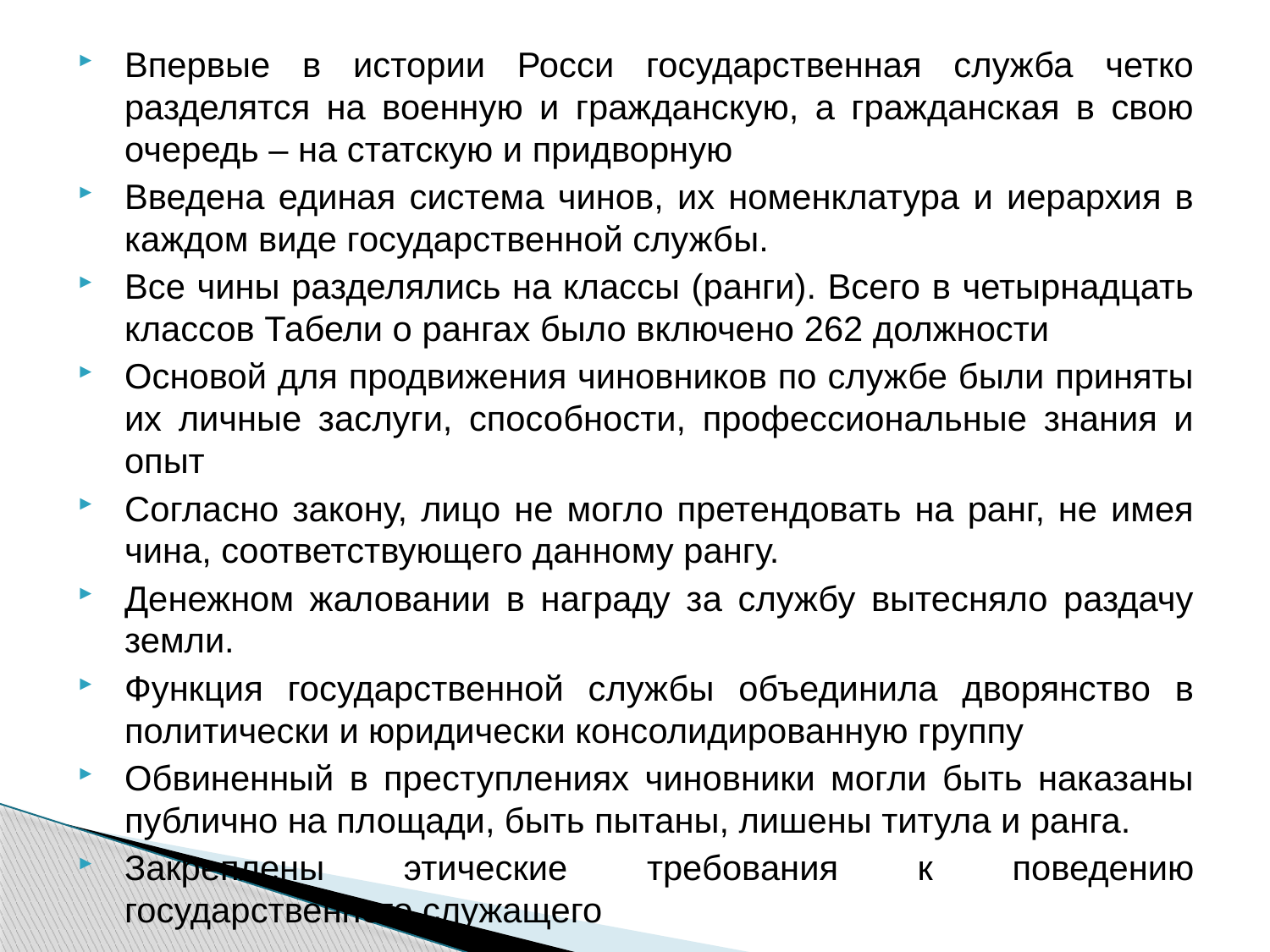

Впервые в истории Росси государственная служба четко разделятся на военную и гражданскую, а гражданская в свою очередь – на статскую и придворную
Введена единая система чинов, их номенклатура и иерархия в каждом виде государственной службы.
Все чины разделялись на классы (ранги). Всего в четырнадцать классов Табели о рангах было включено 262 должности
Основой для продвижения чиновников по службе были приняты их личные заслуги, способности, профессиональные знания и опыт
Согласно закону, лицо не могло претендовать на ранг, не имея чина, соответствующего данному рангу.
Денежном жаловании в награду за службу вытесняло раздачу земли.
Функция государственной службы объединила дворянство в политически и юридически консолидированную группу
Обвиненный в преступлениях чиновники могли быть наказаны публично на площади, быть пытаны, лишены титула и ранга.
Закреплены этические требования к поведению государственного служащего